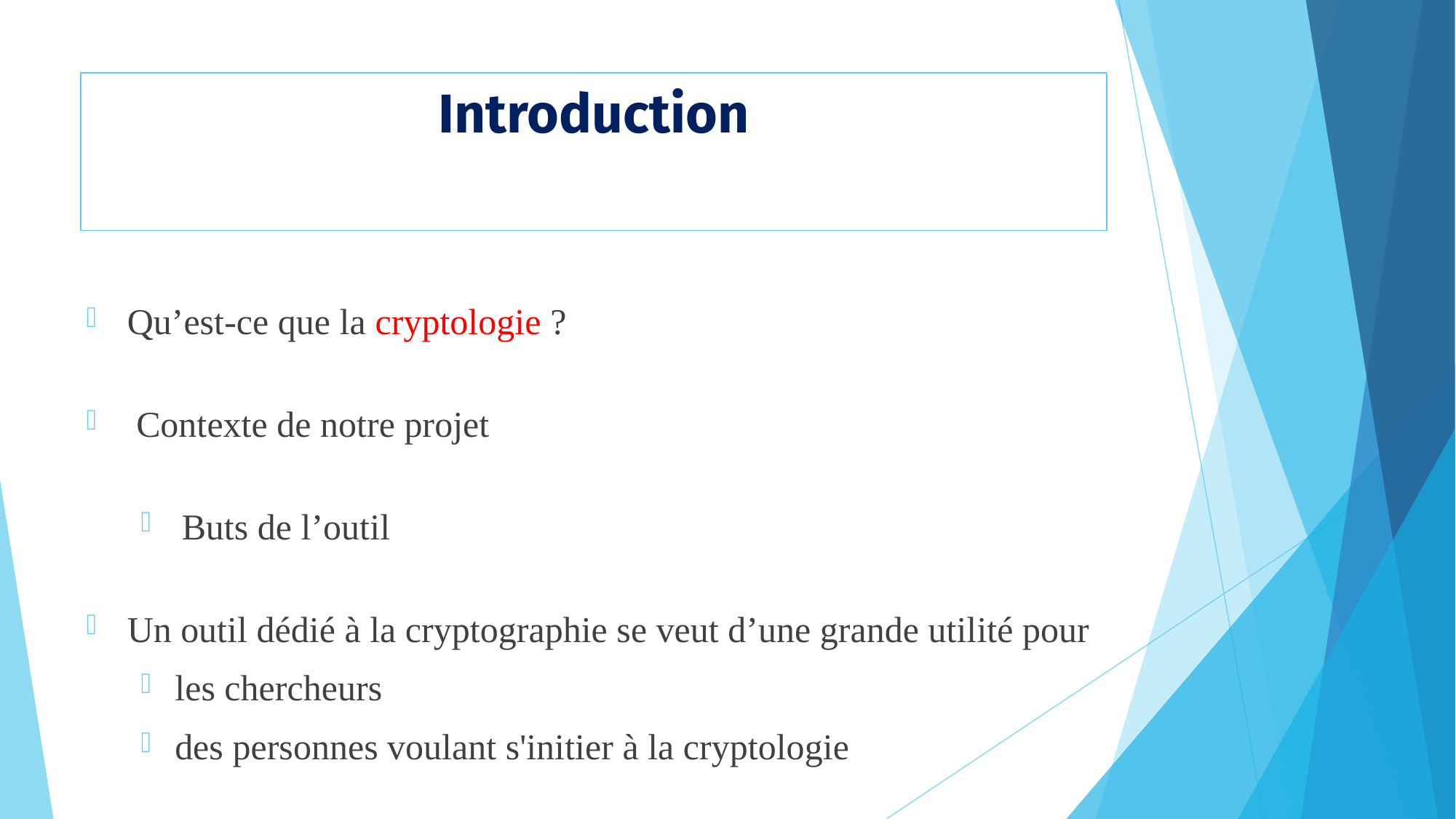

# Introduction
Qu’est-ce que la cryptologie ?
 Contexte de notre projet
Buts de l’outil
Un outil dédié à la cryptographie se veut d’une grande utilité pour
les chercheurs
des personnes voulant s'initier à la cryptologie
4